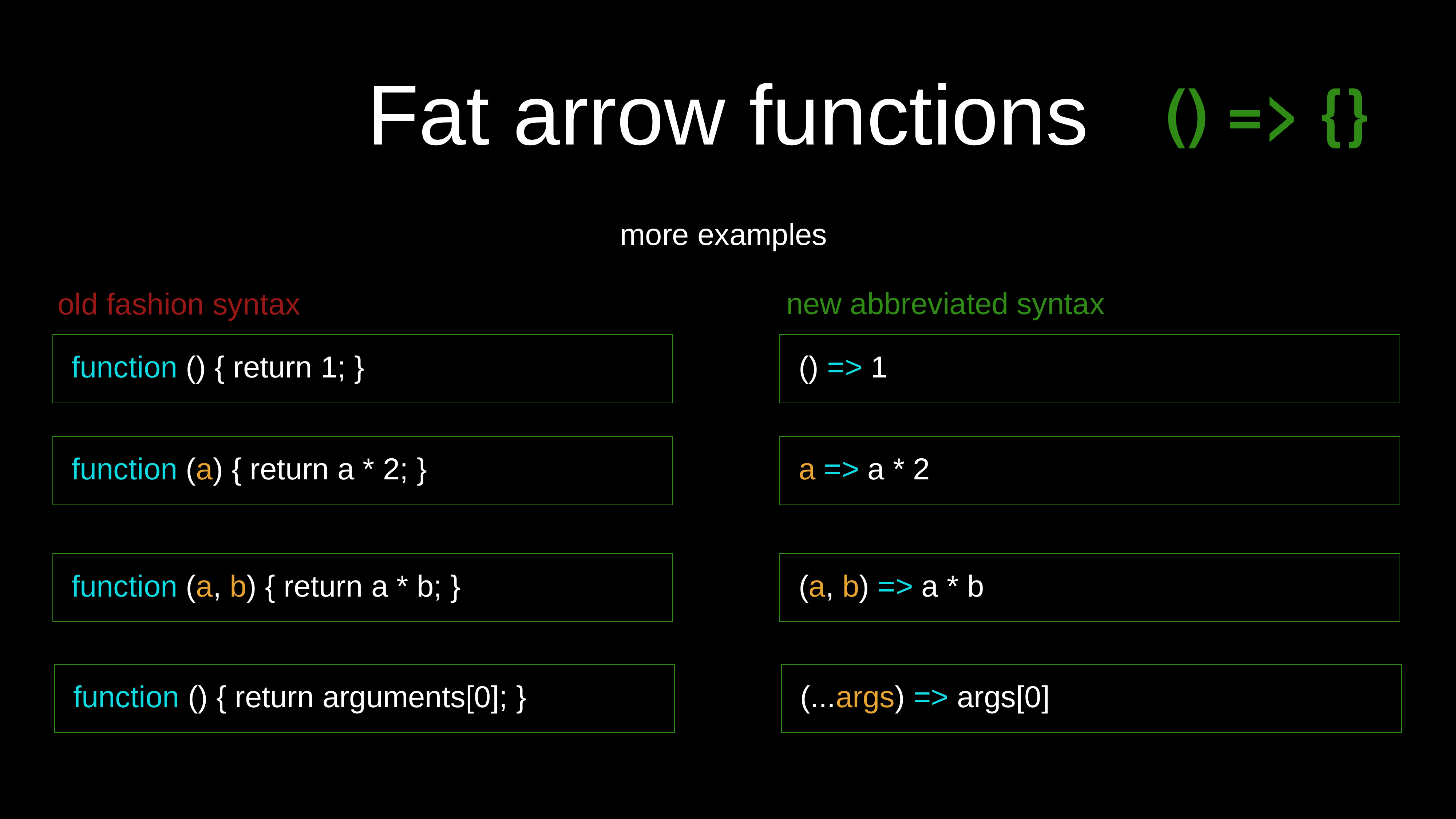

# Fat arrow functions
() => {}
more examples
new abbreviated syntax
old fashion syntax

function () { return 1; }
() => 1

function (a) { return a * 2; }
a => a * 2

function (a, b) { return a * b; }
(a, b) => a * b

function () { return arguments[0]; }
(...args) => args[0]